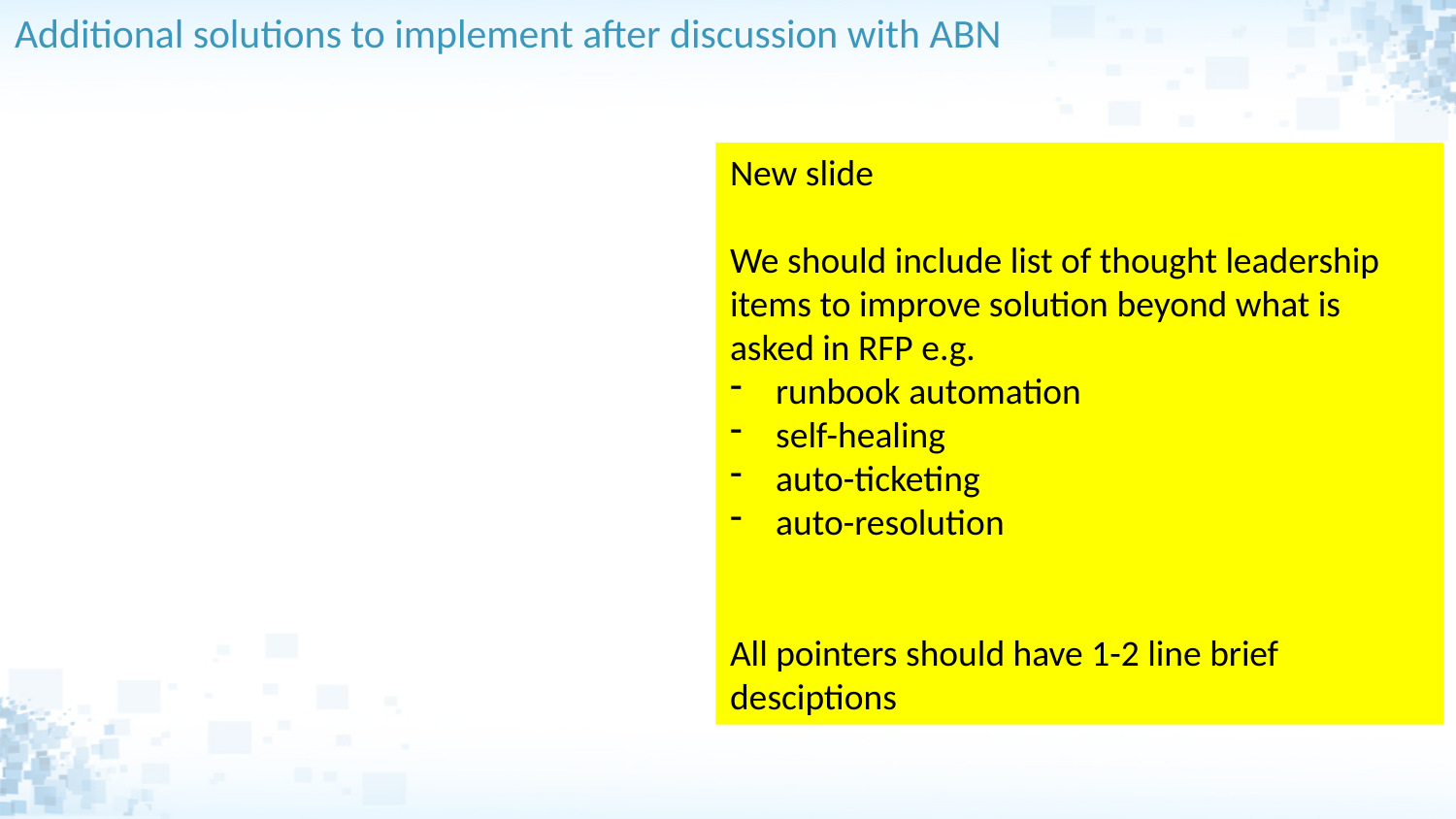

# Additional solutions to implement after discussion with ABN

New slide

We should include list of thought leadership items to improve solution beyond what is asked in RFP e.g.
runbook automation
self-healing
auto-ticketing
auto-resolution

All pointers should have 1-2 line brief desciptions